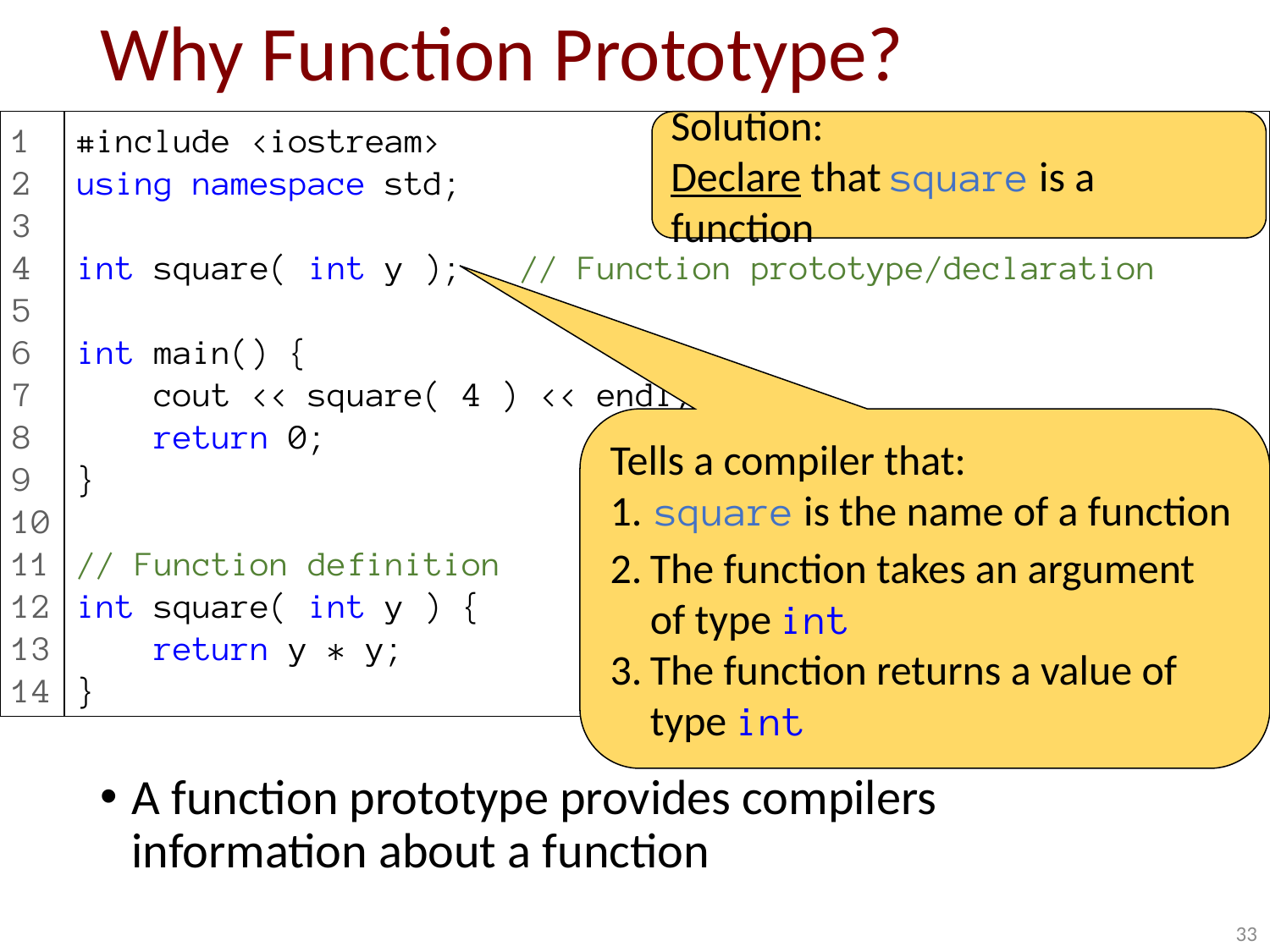

# Why Function Prototype?
1
2
3
4
5
6
7
8
9
10
11
12
13
14
#include <iostream>
using namespace std;

int square( int y );   // Function prototype/declaration

int main() {
    cout << square( 4 ) << endl;
    return 0;
}

// Function definition
int square( int y ) {
    return y * y;
}
Solution:
Declare that square is a function
Tells a compiler that:
 square is the name of a function
The function takes an argument of type int
The function returns a value of type int
A function prototype provides compilers information about a function
33